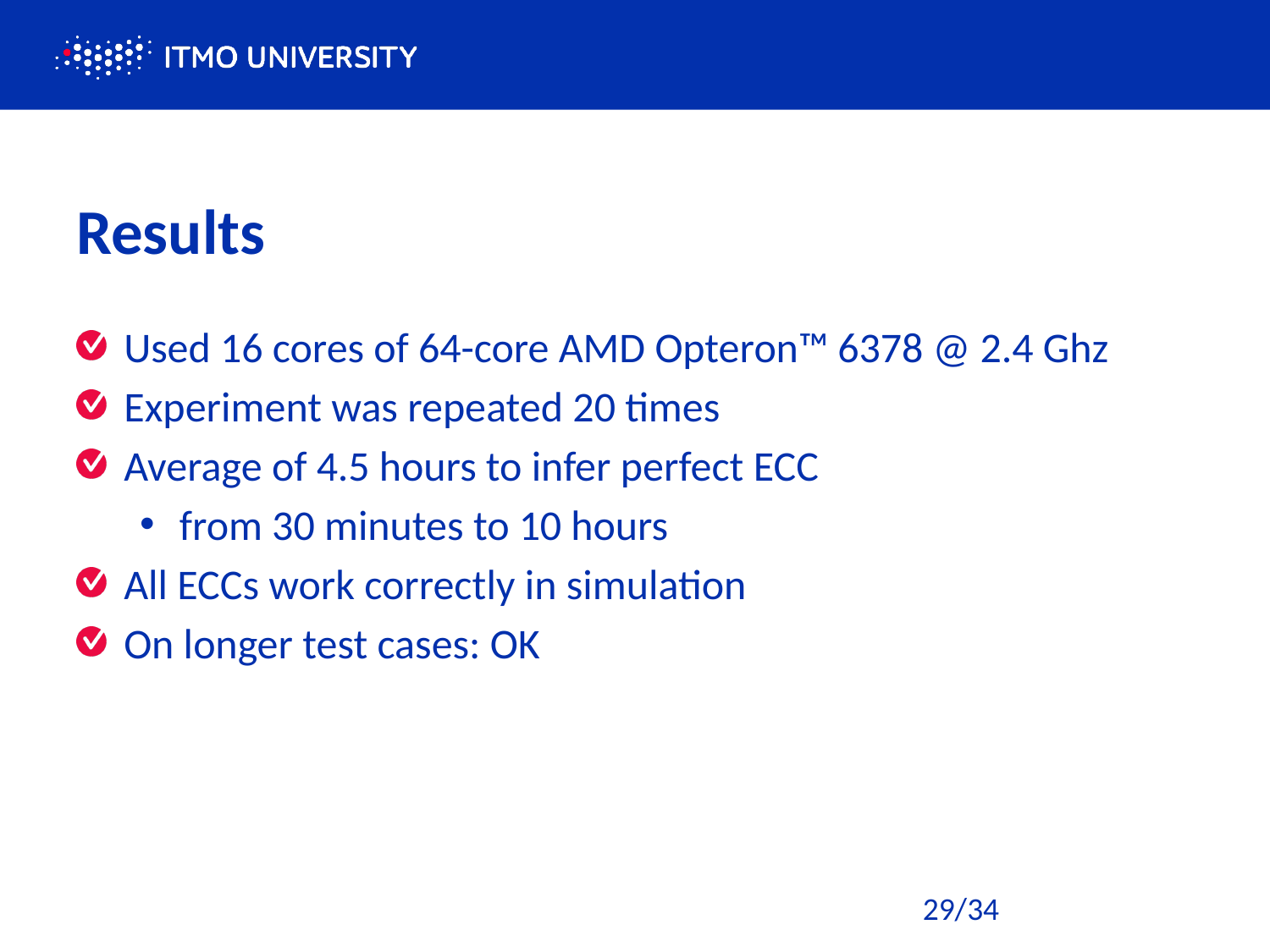

# Results
Used 16 cores of 64-core AMD Opteron™ 6378 @ 2.4 Ghz
Experiment was repeated 20 times
Average of 4.5 hours to infer perfect ECC
from 30 minutes to 10 hours
All ECCs work correctly in simulation
On longer test cases: OK
29/34